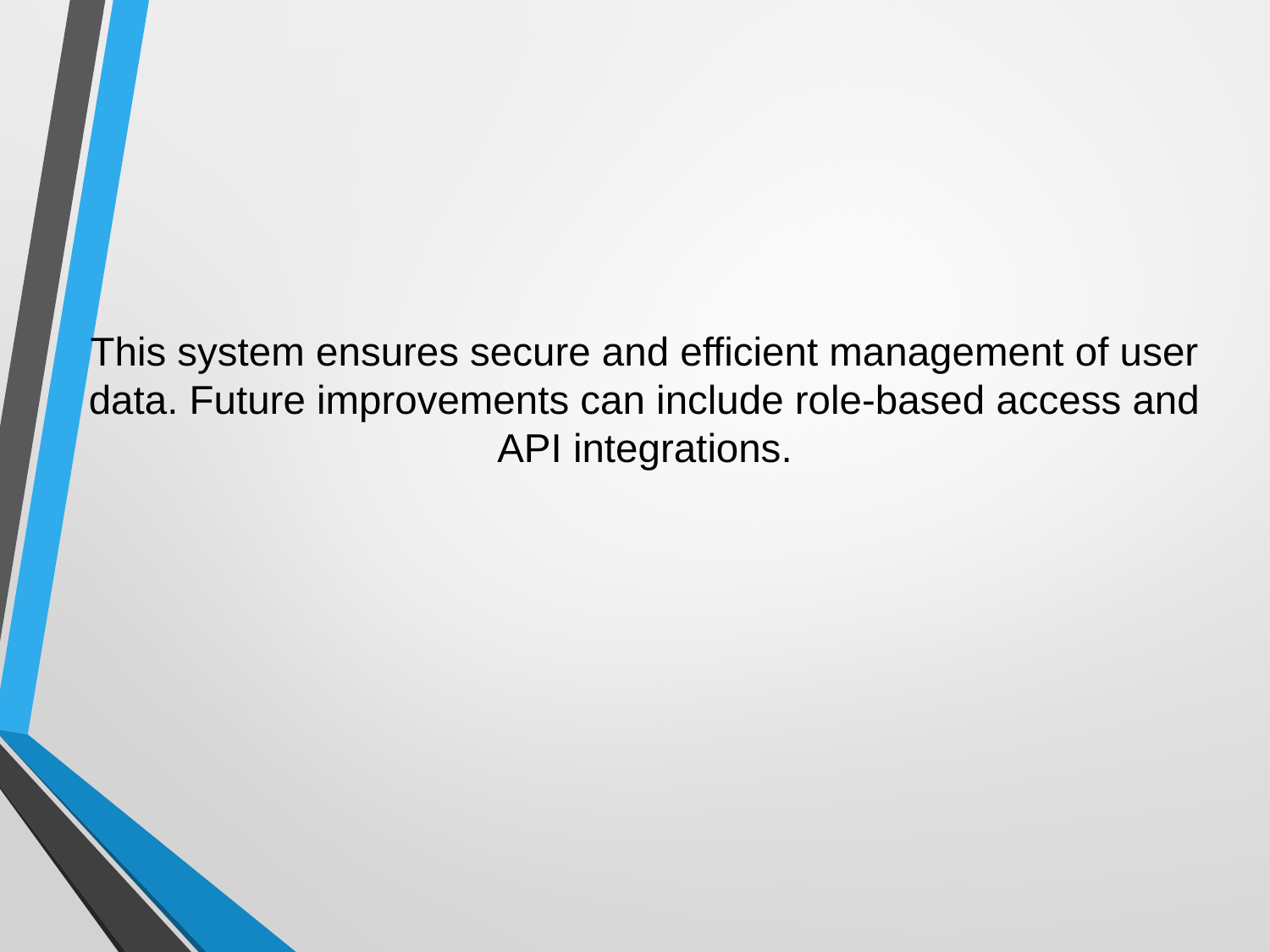

# This system ensures secure and efficient management of user data. Future improvements can include role-based access and API integrations.